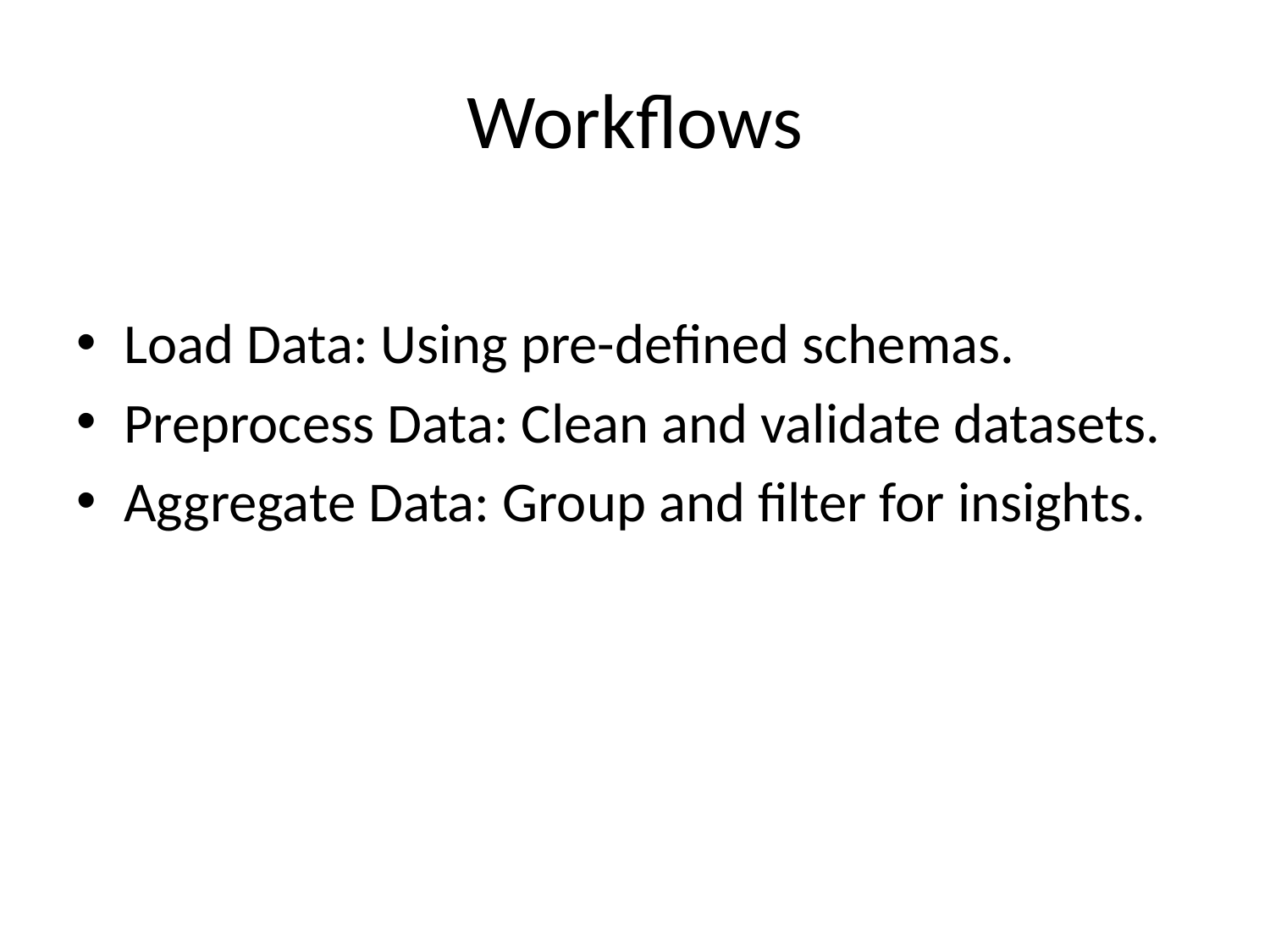

# Workflows

Load Data: Using pre-defined schemas.
Preprocess Data: Clean and validate datasets.
Aggregate Data: Group and filter for insights.